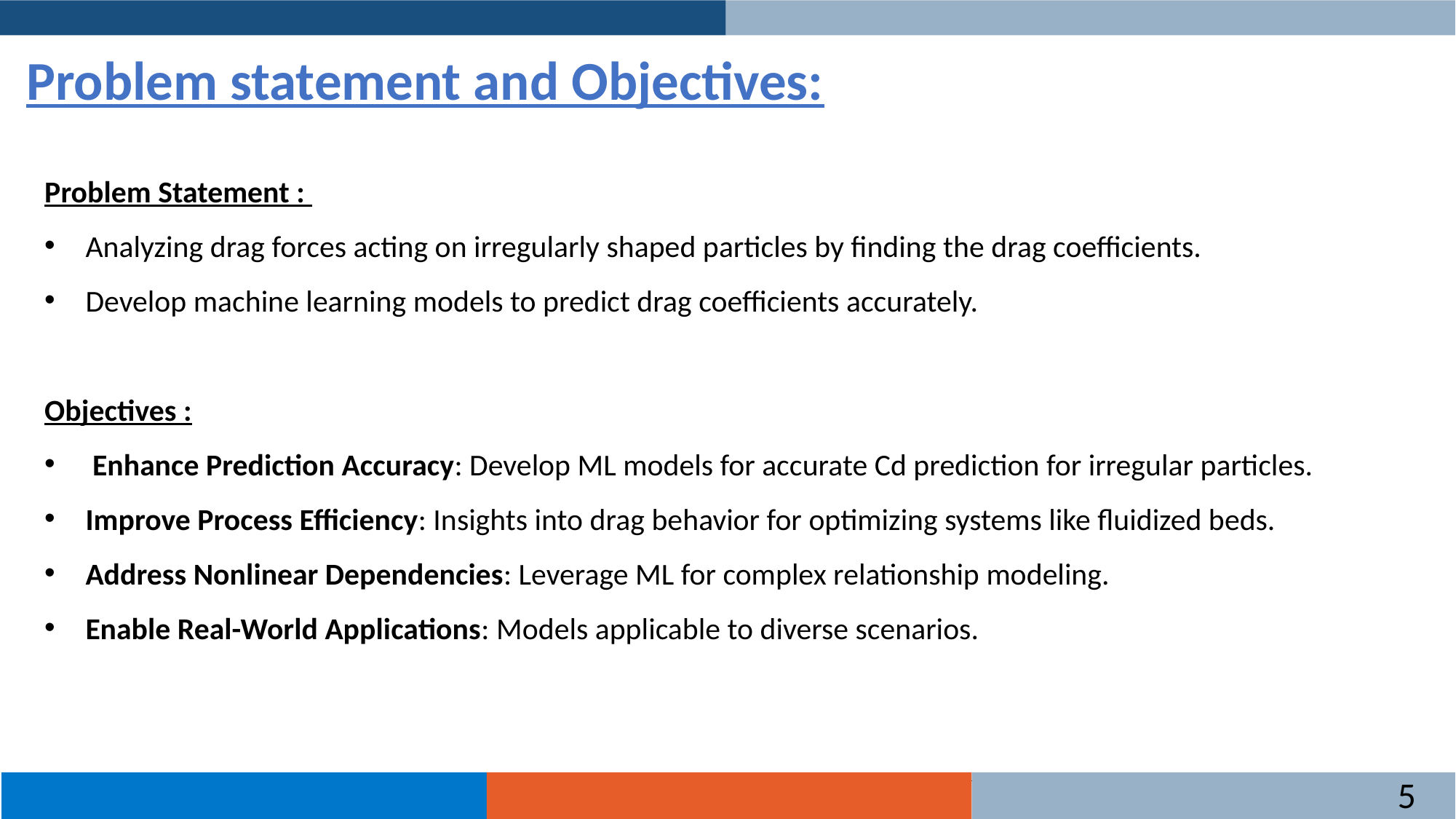

# Problem statement and Objectives:
Problem Statement :
Analyzing drag forces acting on irregularly shaped particles by finding the drag coefficients.
Develop machine learning models to predict drag coefficients accurately.

Objectives :
 Enhance Prediction Accuracy: Develop ML models for accurate Cd prediction for irregular particles.
Improve Process Efficiency: Insights into drag behavior for optimizing systems like fluidized beds.
Address Nonlinear Dependencies: Leverage ML for complex relationship modeling.
Enable Real-World Applications: Models applicable to diverse scenarios.
4

                                               5